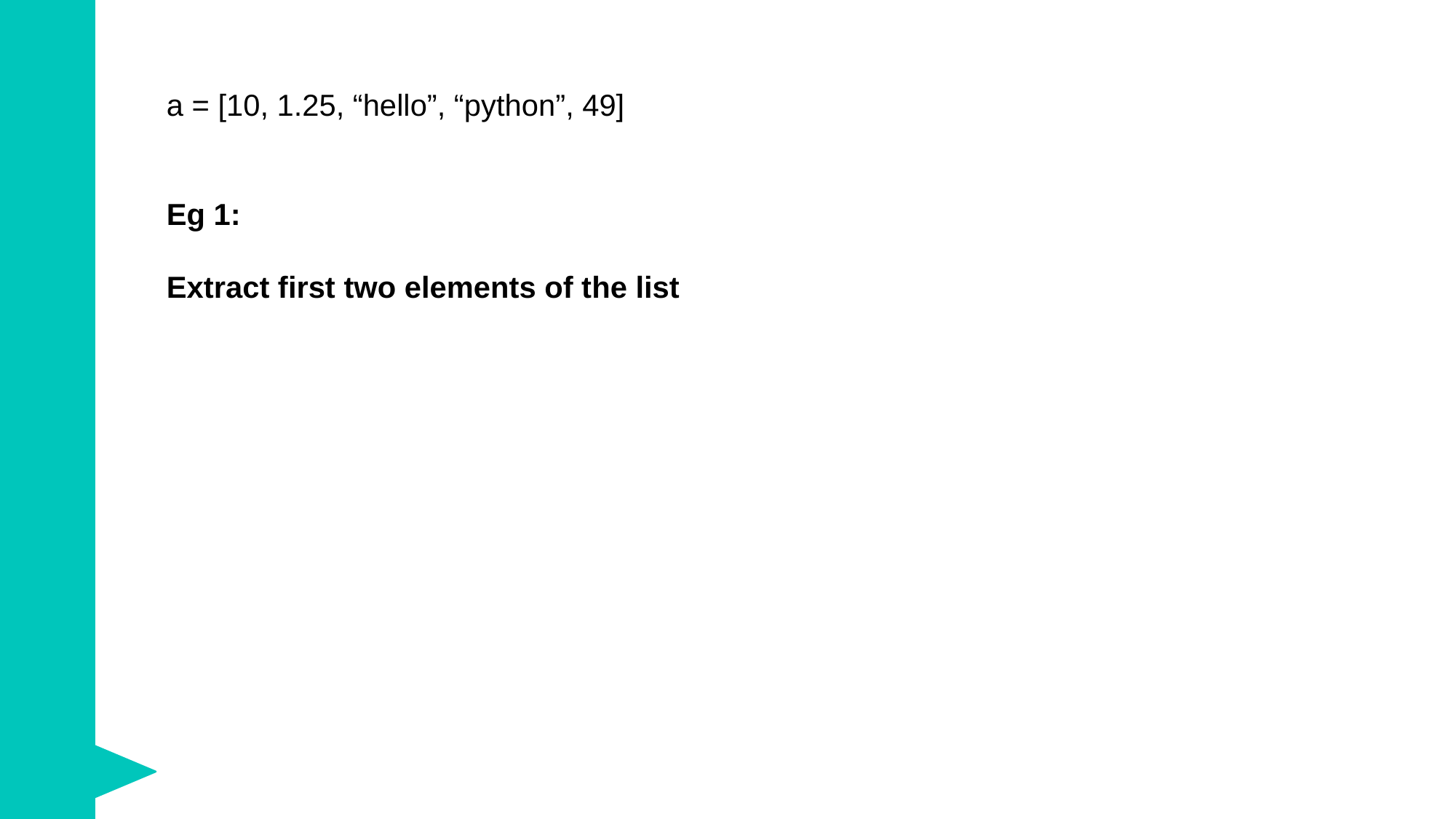

a = [10, 1.25, “hello”, “python”, 49]

Eg 1:

Extract first two elements of the list